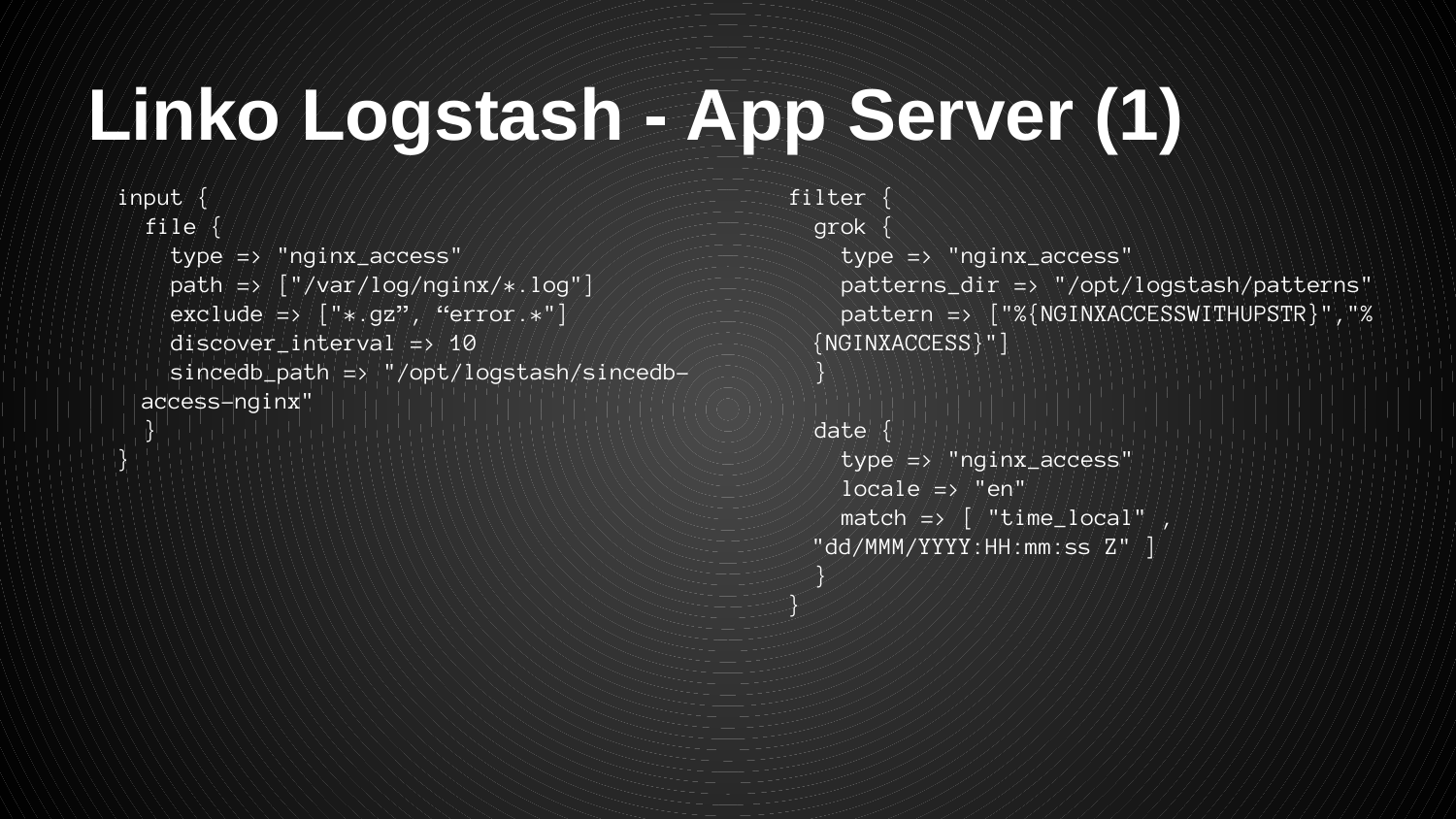

# Linko Logstash - App Server (1)
input {
  file {
    type => "nginx_access"
    path => ["/var/log/nginx/*.log"]
    exclude => ["*.gz”, “error.*"]
    discover_interval => 10
    sincedb_path => "/opt/logstash/sincedb-access-nginx"
  }
}

filter {
  grok {
    type => "nginx_access"
    patterns_dir => "/opt/logstash/patterns"
    pattern => ["%{NGINXACCESSWITHUPSTR}","%{NGINXACCESS}"]
  }

  date {
    type => "nginx_access"
    locale => "en"
    match => [ "time_local" , "dd/MMM/YYYY:HH:mm:ss Z" ]
  }
}